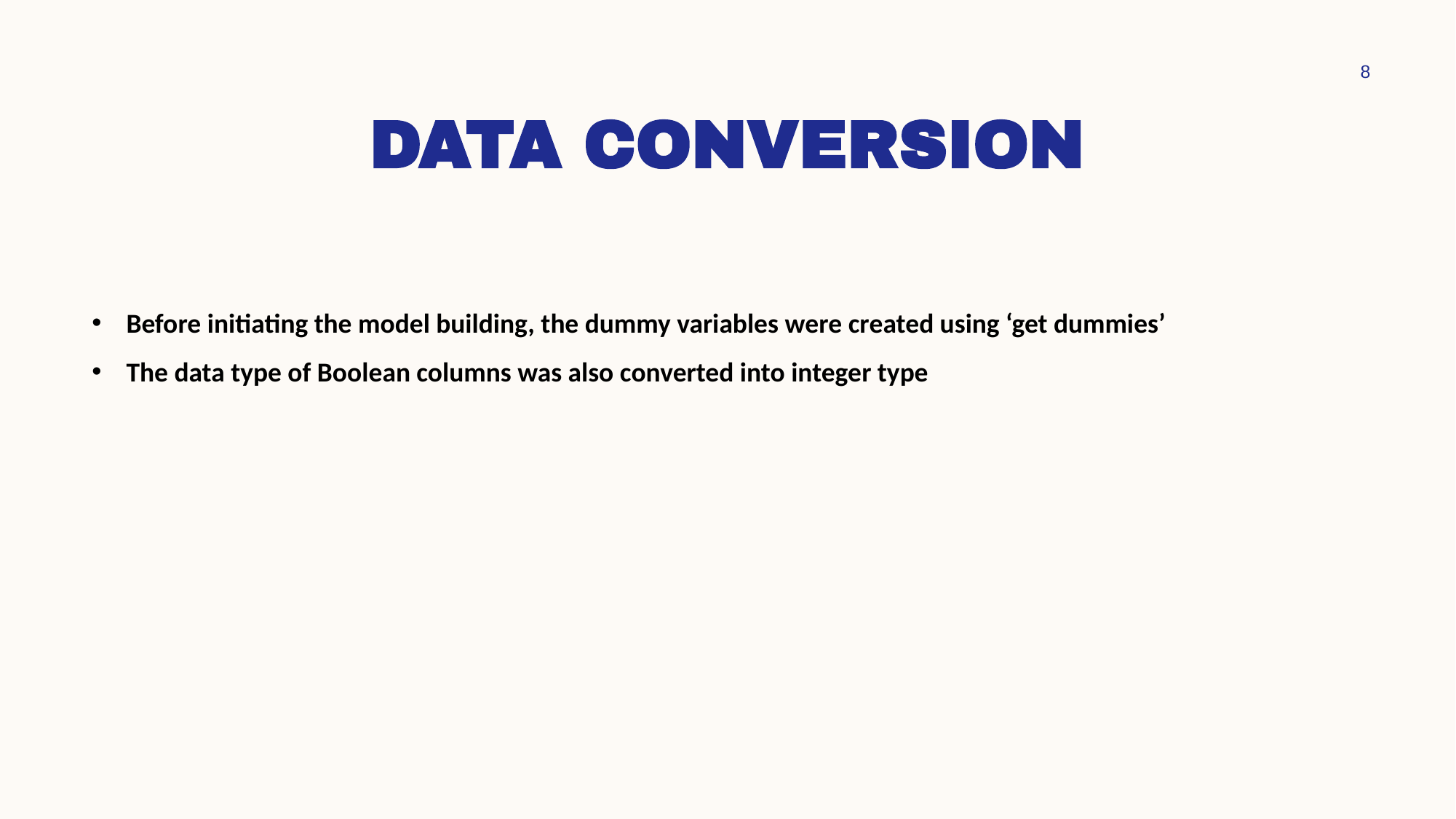

8
# Data conversion
Before initiating the model building, the dummy variables were created using ‘get dummies’
The data type of Boolean columns was also converted into integer type